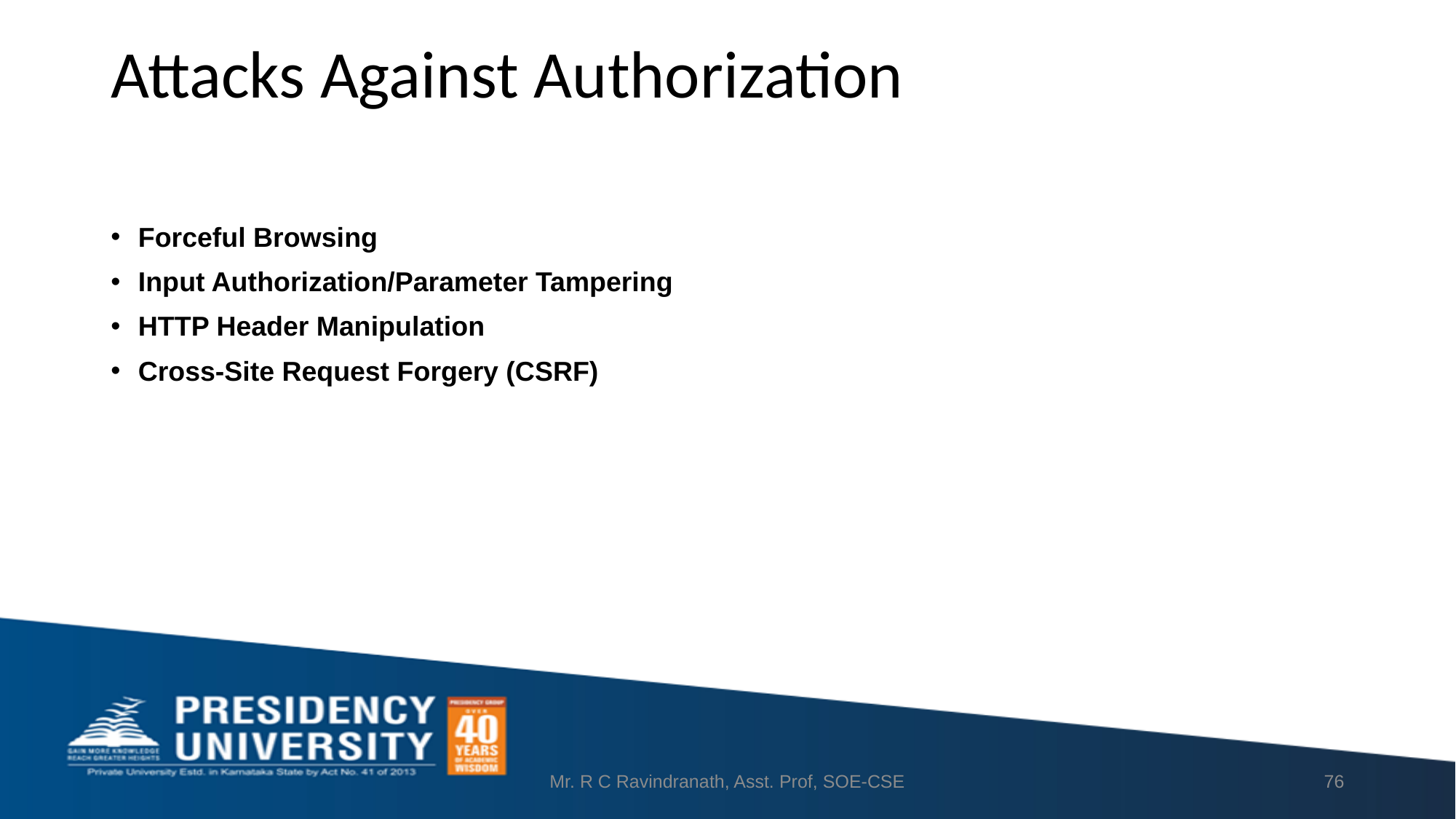

# Attacks Against Authorization
Forceful Browsing
Input Authorization/Parameter Tampering
HTTP Header Manipulation
Cross-Site Request Forgery (CSRF)
Mr. R C Ravindranath, Asst. Prof, SOE-CSE
76